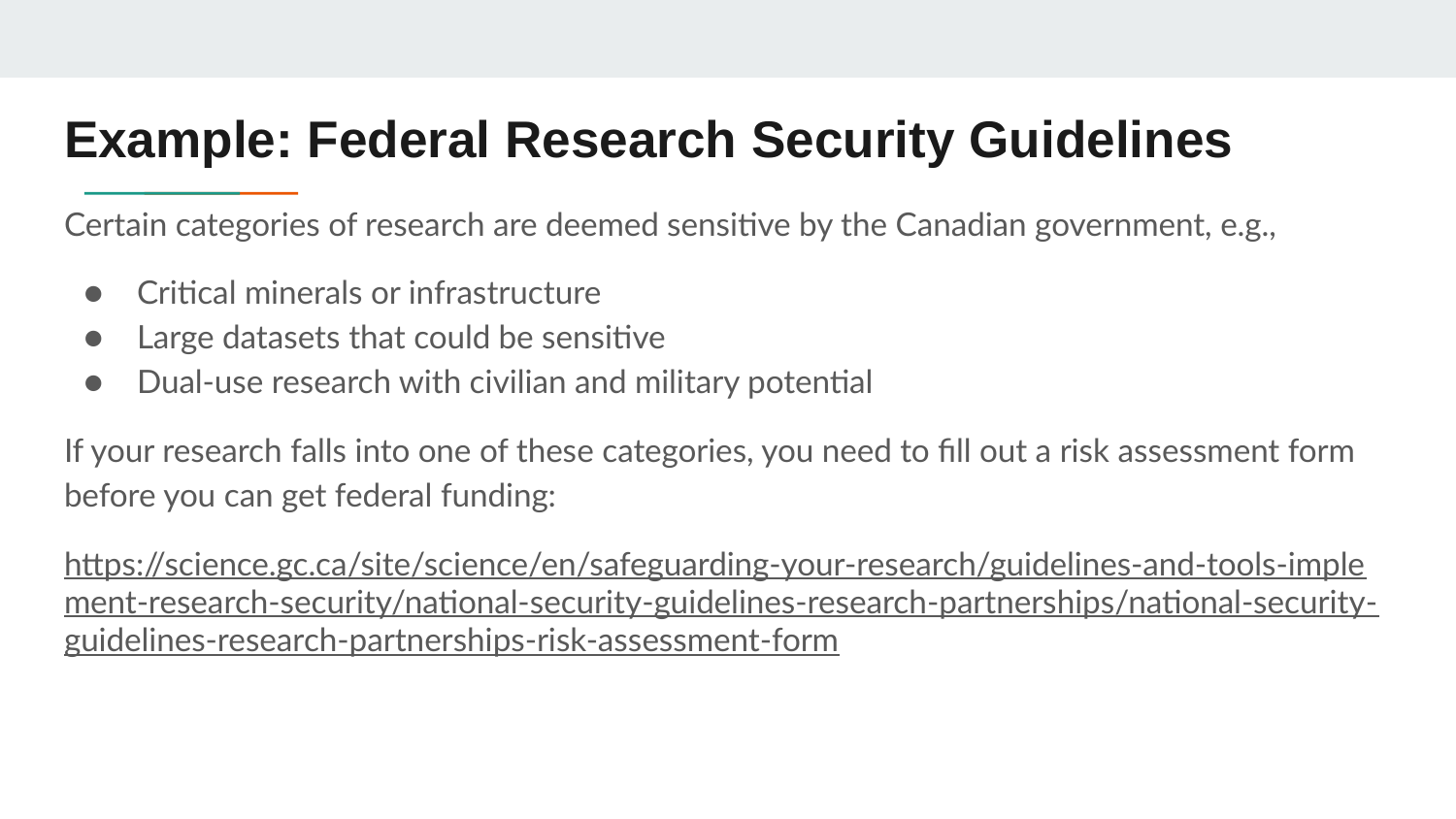

# Example: Federal Research Security Guidelines
Certain categories of research are deemed sensitive by the Canadian government, e.g.,
Critical minerals or infrastructure
Large datasets that could be sensitive
Dual-use research with civilian and military potential
If your research falls into one of these categories, you need to fill out a risk assessment form before you can get federal funding:
https://science.gc.ca/site/science/en/safeguarding-your-research/guidelines-and-tools-implement-research-security/national-security-guidelines-research-partnerships/national-security-guidelines-research-partnerships-risk-assessment-form